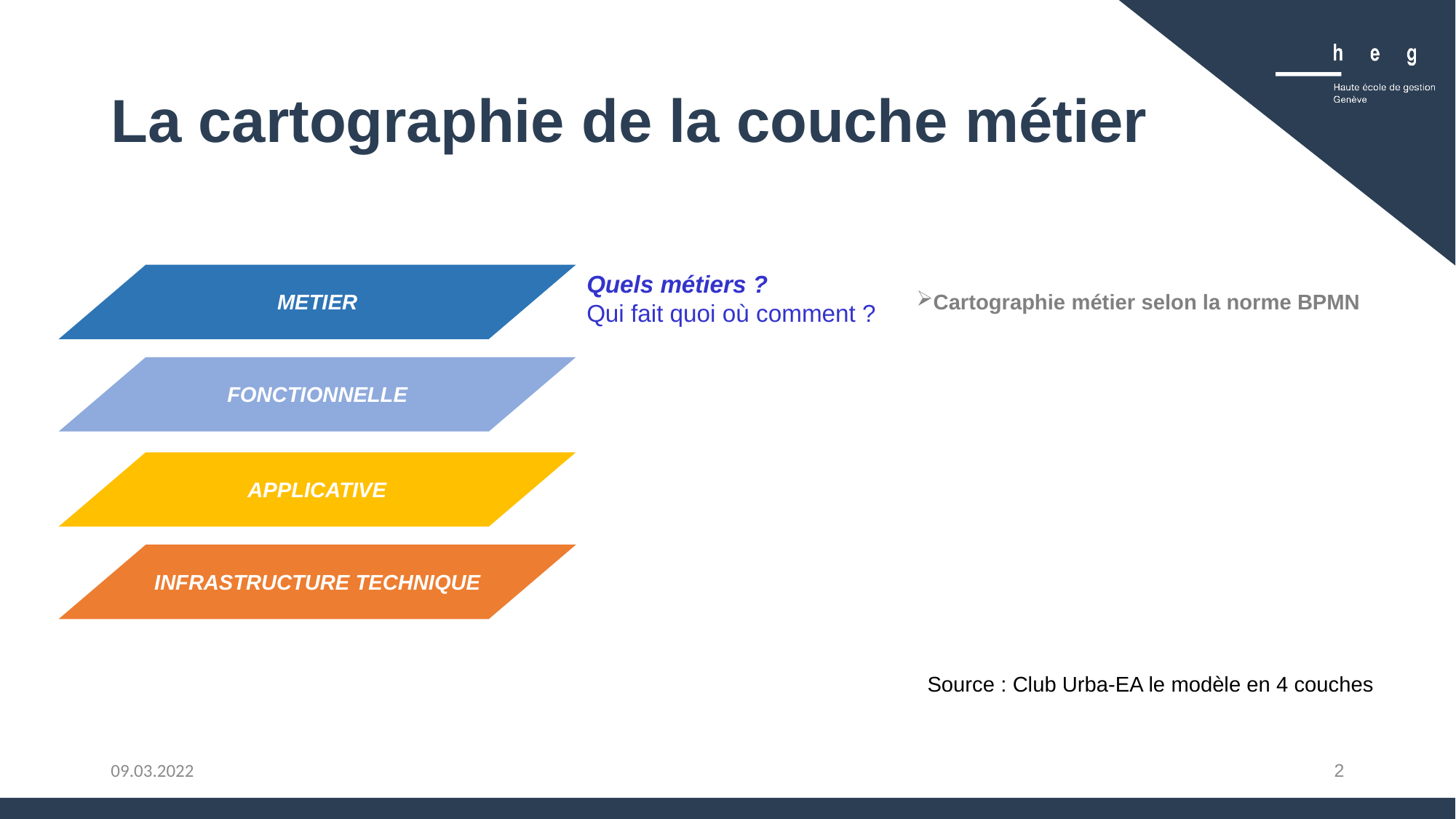

# La cartographie de la couche métier
Quels métiers ?
Qui fait quoi où comment ?
Cartographie métier selon la norme BPMN

METIER

FONCTIONNELLE

APPLICATIVE

INFRASTRUCTURE TECHNIQUE
Source : Club Urba-EA le modèle en 4 couches

2